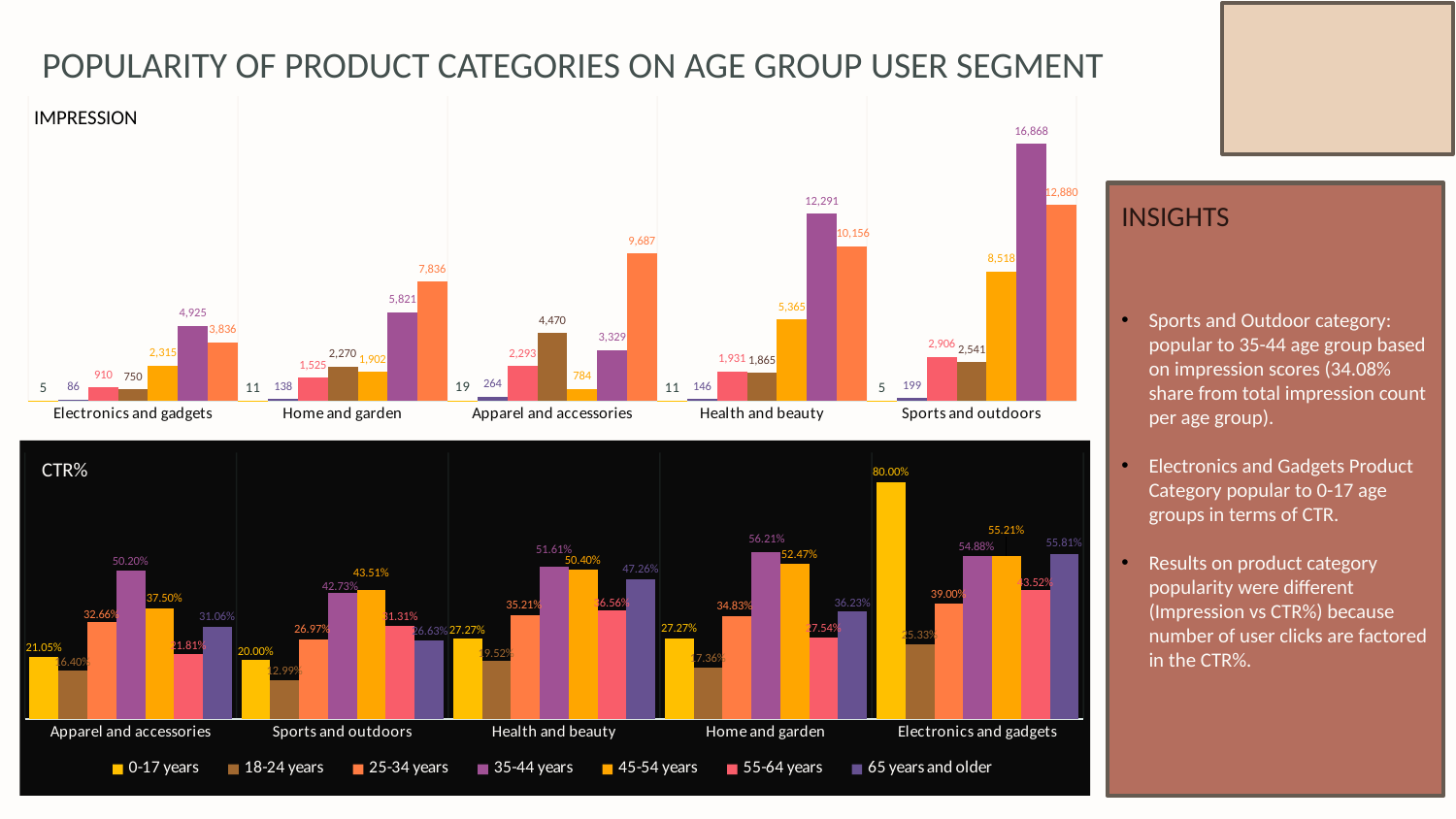

POPULARITY OF PRODUCT CATEGORIES ON AGE GROUP USER SEGMENT

### Chart

| Category | 0-17 years | 65 years and older | 55-64 years | 18-24 years | 45-54 years | 35-44 years | 25-34 years |
|---|---|---|---|---|---|---|---|
| Electronics and gadgets | 5.0 | 86.0 | 910.0 | 750.0 | 2315.0 | 4925.0 | 3836.0 |
| Home and garden | 11.0 | 138.0 | 1525.0 | 2270.0 | 1902.0 | 5821.0 | 7836.0 |
| Apparel and accessories | 19.0 | 264.0 | 2293.0 | 4470.0 | 784.0 | 3329.0 | 9687.0 |
| Health and beauty | 11.0 | 146.0 | 1931.0 | 1865.0 | 5365.0 | 12291.0 | 10156.0 |
| Sports and outdoors | 5.0 | 199.0 | 2906.0 | 2541.0 | 8518.0 | 16868.0 | 12880.0 |
IMPRESSION
Sports and Outdoor category: popular to 35-44 age group based on impression scores (34.08% share from total impression count per age group).

Electronics and Gadgets Product Category popular to 0-17 age groups in terms of CTR.

Results on product category popularity were different (Impression vs CTR%) because number of user clicks are factored in the CTR%.
INSIGHTS

### Chart

| Category | 0-17 years | 18-24 years | 25-34 years | 35-44 years | 45-54 years | 55-64 years | 65 years and older |
|---|---|---|---|---|---|---|---|
| Apparel and accessories | 0.21052631578947367 | 0.16398210290827742 | 0.3266233095901724 | 0.5019525382997897 | 0.375 | 0.21805494984736154 | 0.3106060606060606 |
| Sports and outdoors | 0.2 | 0.12987012987012986 | 0.2697204968944099 | 0.42731799857718755 | 0.4350786569617281 | 0.3131452167928424 | 0.2663316582914573 |
| Health and beauty | 0.2727272727272727 | 0.19517426273458446 | 0.35210712879086253 | 0.5160686681311529 | 0.5040074557315937 | 0.3656136716727084 | 0.4726027397260274 |
| Home and garden | 0.2727272727272727 | 0.173568281938326 | 0.3482644206227667 | 0.5621027314894348 | 0.5247108307045215 | 0.2754098360655738 | 0.36231884057971014 |
| Electronics and gadgets | 0.8 | 0.25333333333333335 | 0.3899895724713243 | 0.5488324873096446 | 0.5520518358531318 | 0.4351648351648352 | 0.5581395348837209 |
CTR%